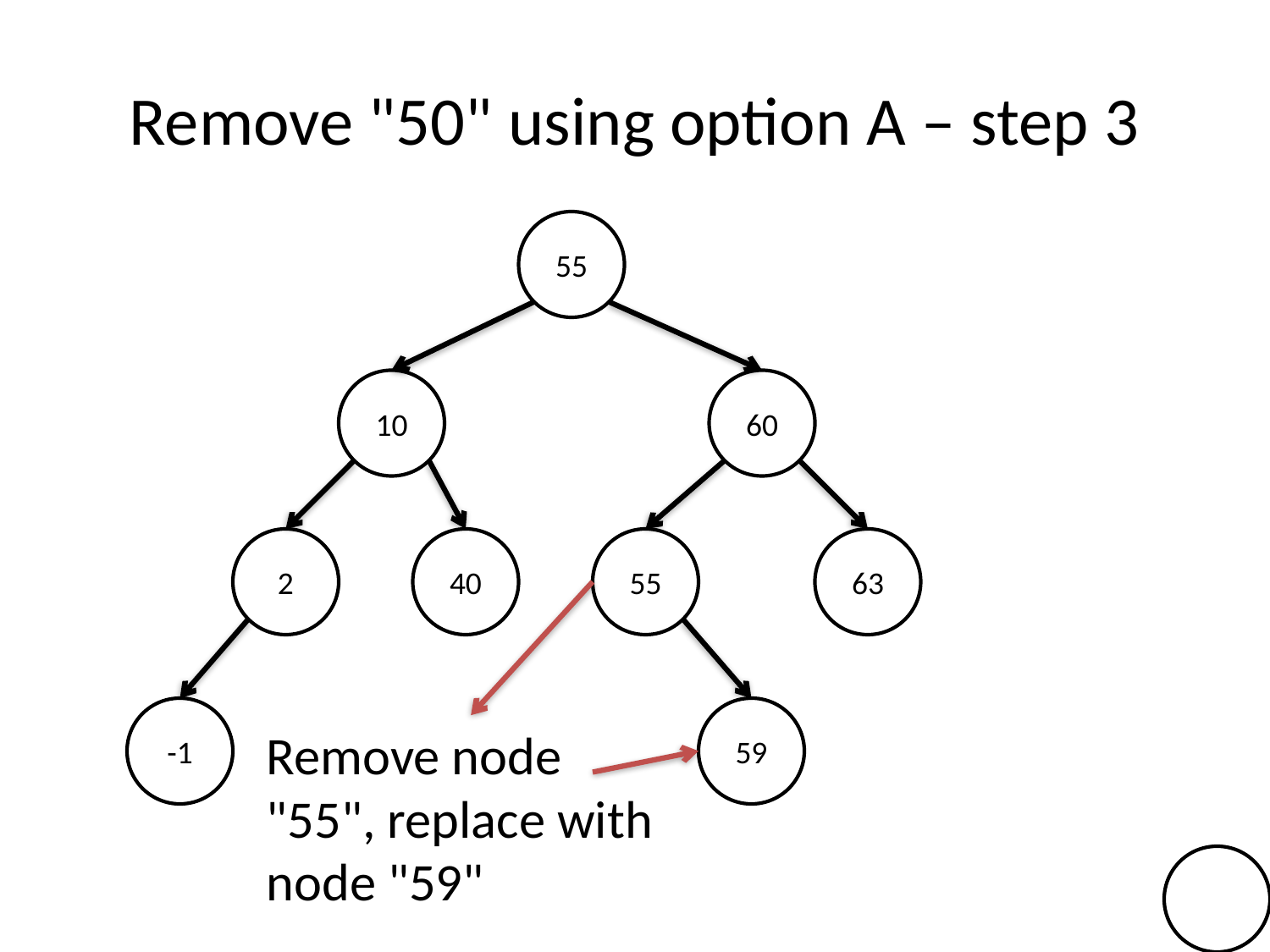

# Remove "50" using option A – step 3
55
10
60
2
40
55
63
-1
59
Remove node "55", replace with node "59"